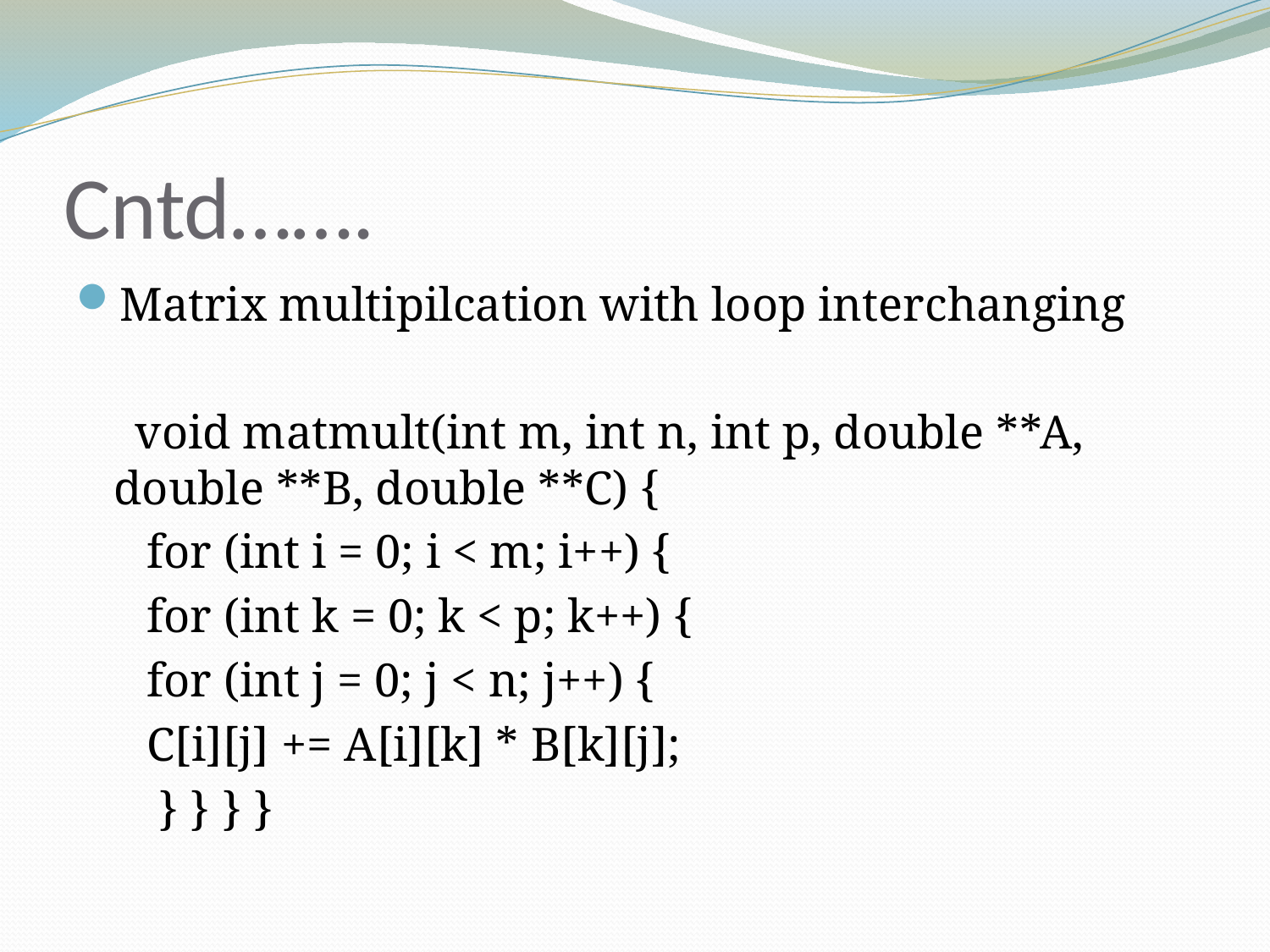

# Cntd…….
Matrix multipilcation with loop interchanging

     void matmult(int m, int n, int p, double **A, double **B, double **C) {
      for (int i = 0; i < m; i++) {
      for (int k = 0; k < p; k++) {
      for (int j = 0; j < n; j++) {
      C[i][j] += A[i][k] * B[k][j];
       } } } }